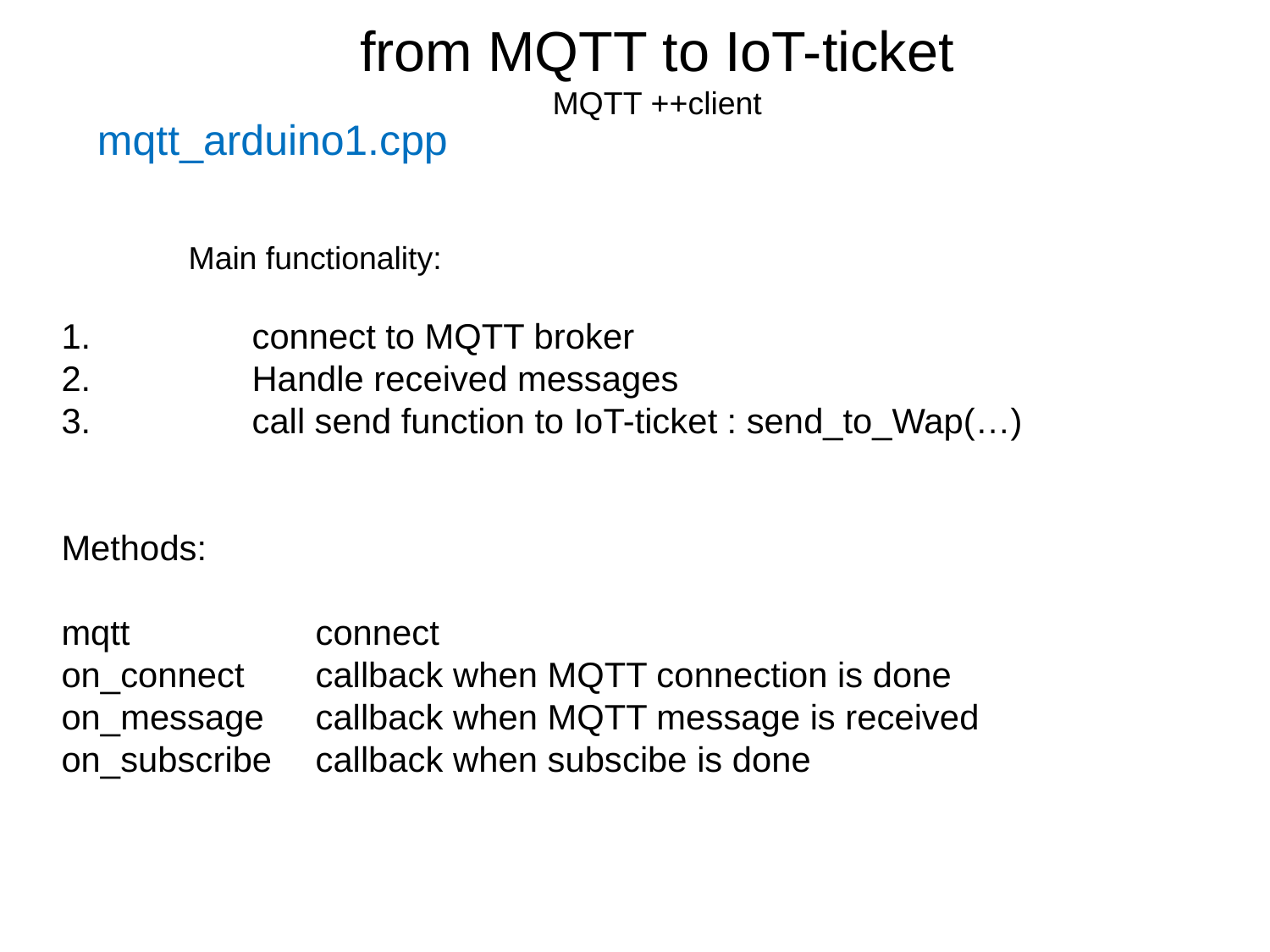

from MQTT to IoT-ticket
MQTT ++client
mqtt_arduino1.cpp

	Main functionality:

	connect to MQTT broker
	Handle received messages
	call send function to IoT-ticket : send_to_Wap(…)

Methods:

mqtt		connect
on_connect	callback when MQTT connection is done
on_message	callback when MQTT message is received
on_subscribe	callback when subscibe is done